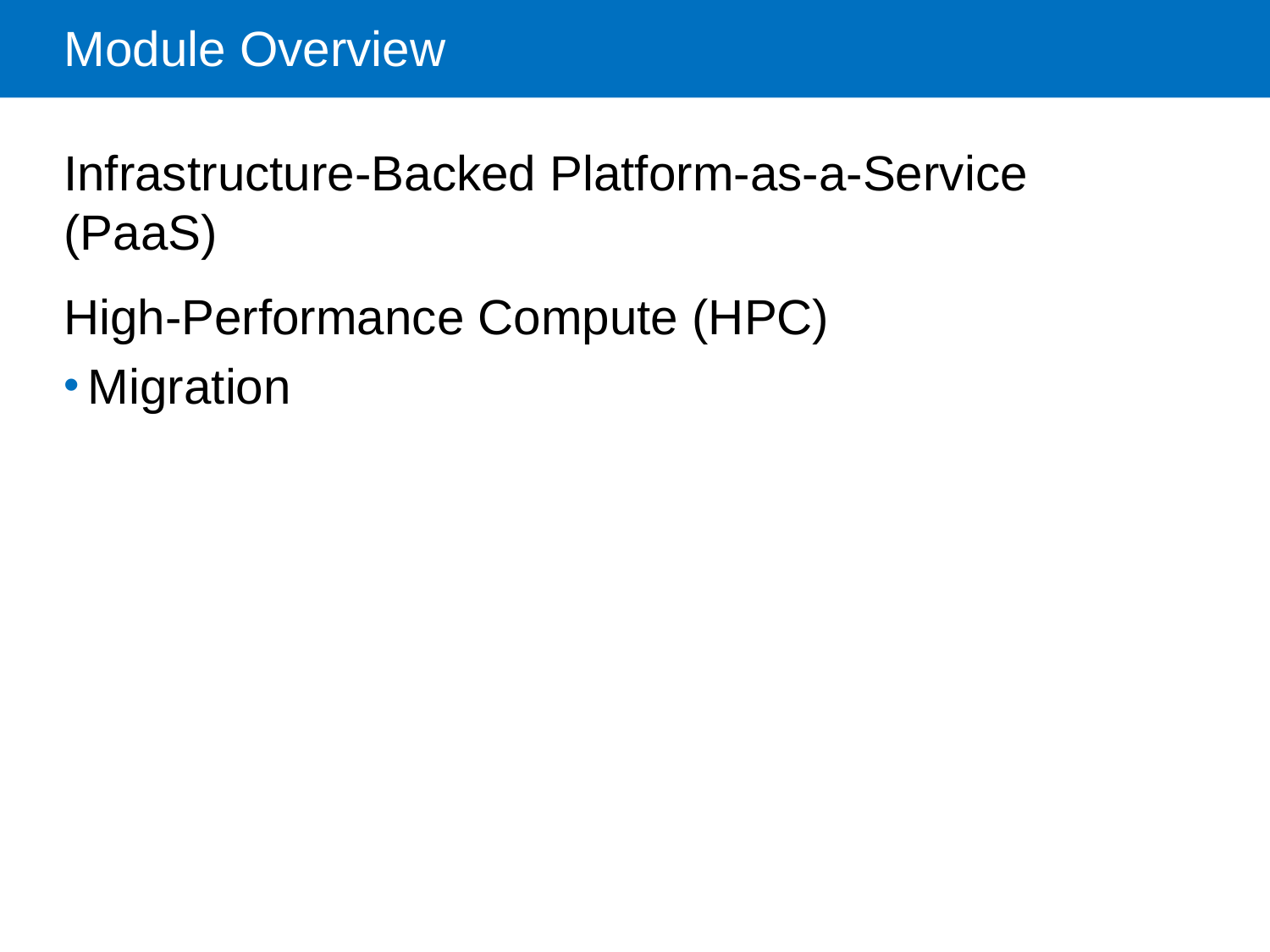

# Module Overview
Infrastructure-Backed Platform-as-a-Service (PaaS)
High-Performance Compute (HPC)
Migration